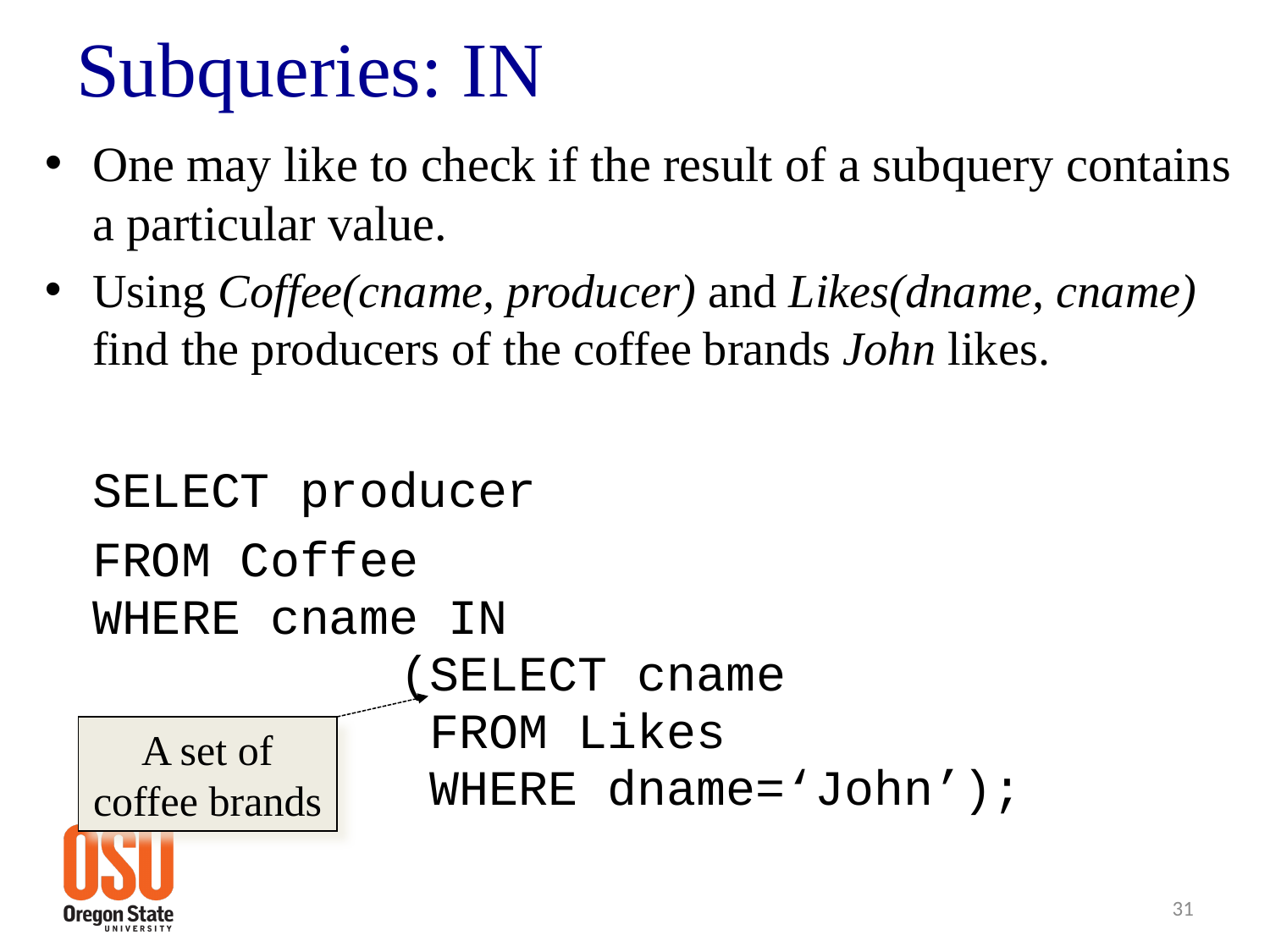

# Subqueries: IN
One may like to check if the result of a subquery contains a particular value.
Using Coffee(cname, producer) and Likes(dname, cname) find the producers of the coffee brands John likes.

	SELECT producer
	FROM Coffee
	WHERE cname IN
            (SELECT cname
             FROM Likes
             WHERE dname=‘John’);

A set of coffee brands
31